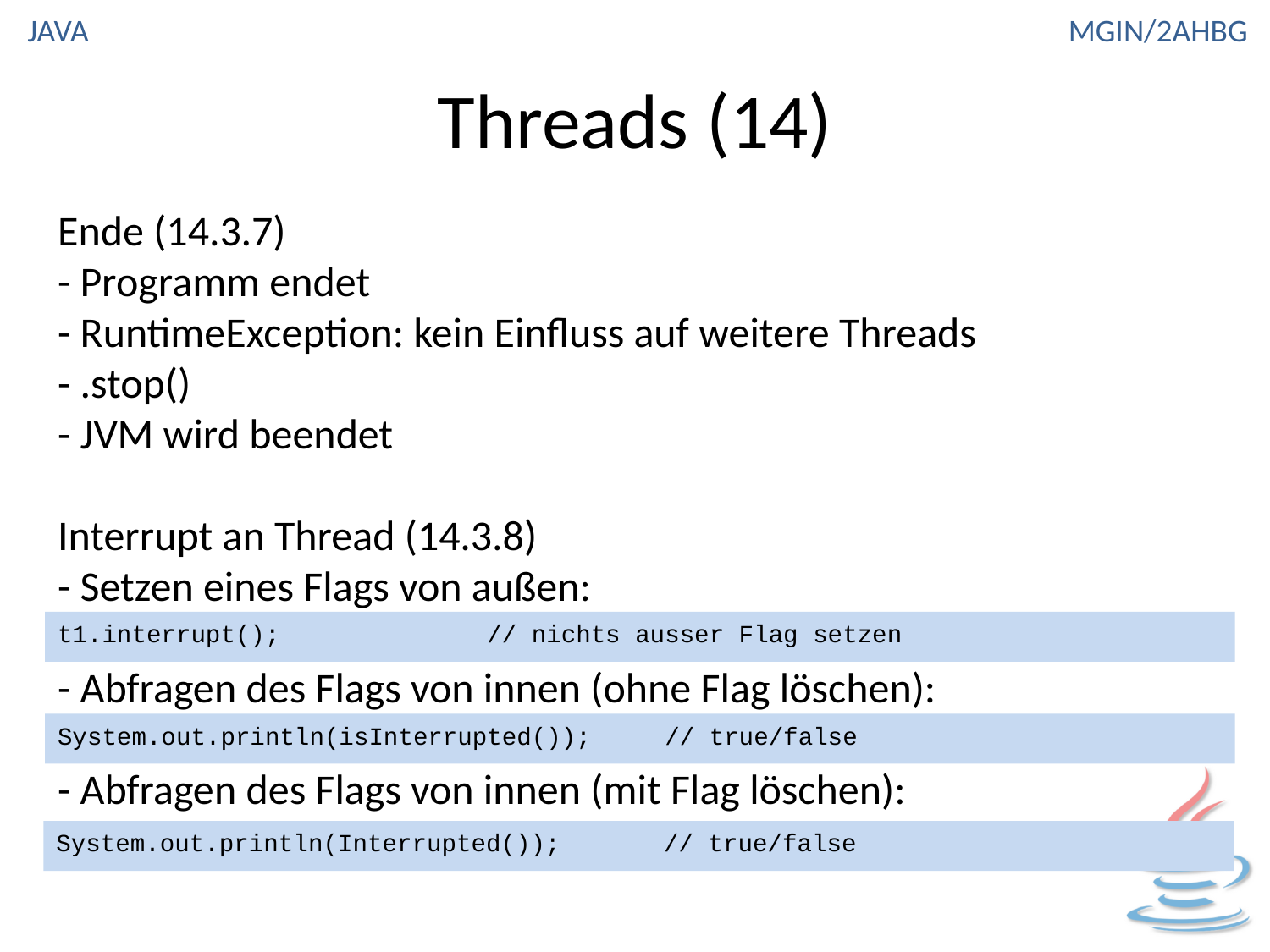

# Threads (14)
Ende (14.3.7)
- Programm endet
- RuntimeException: kein Einfluss auf weitere Threads
- .stop()
- JVM wird beendet
Interrupt an Thread (14.3.8)
- Setzen eines Flags von außen:
- Abfragen des Flags von innen (ohne Flag löschen):
- Abfragen des Flags von innen (mit Flag löschen):
t1.interrupt();              // nichts ausser Flag setzen
System.out.println(isInterrupted());     // true/false
System.out.println(Interrupted());       // true/false